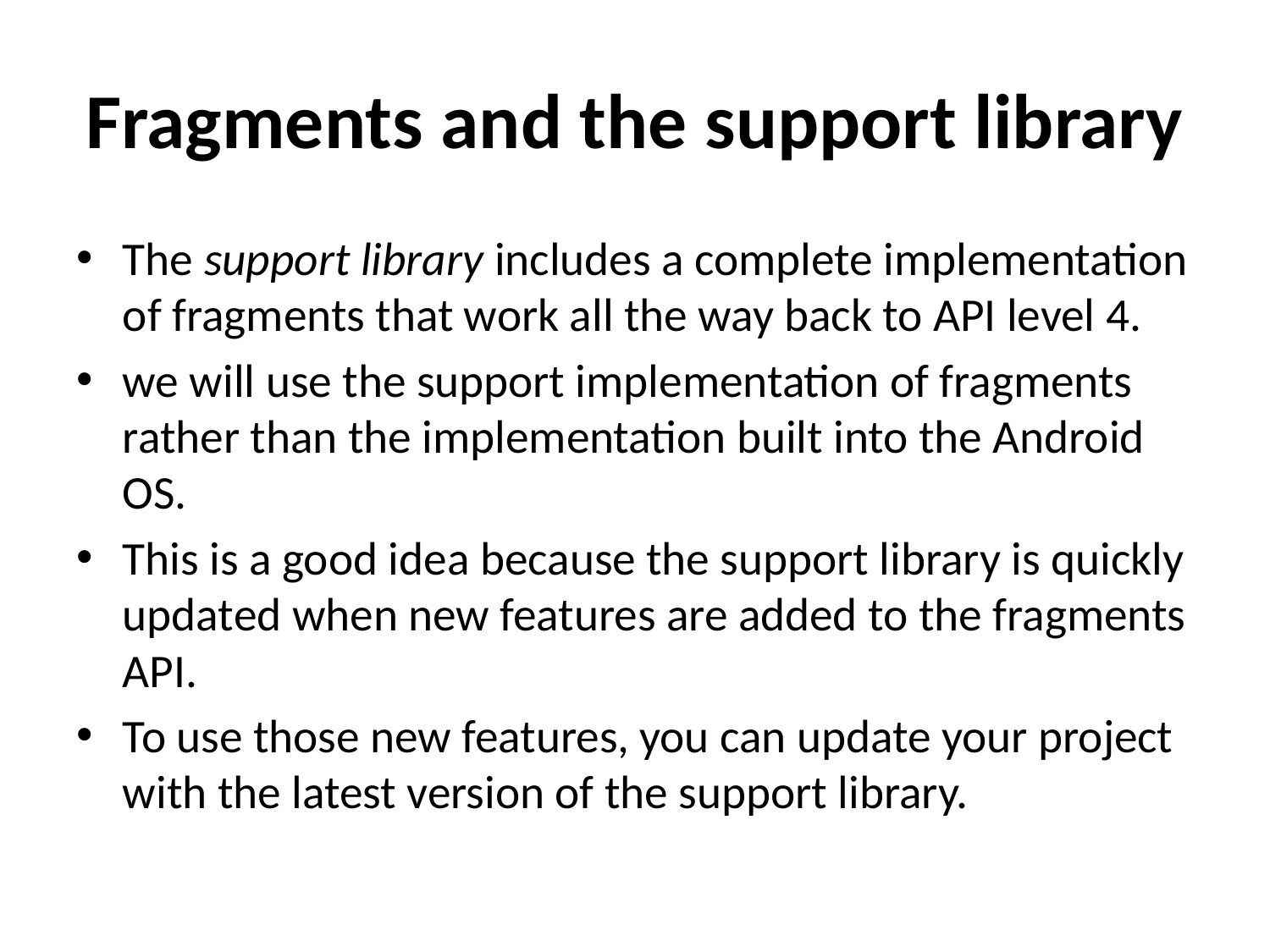

# Fragments and the support library
The support library includes a complete implementation of fragments that work all the way back to API level 4.
we will use the support implementation of fragments rather than the implementation built into the Android OS.
This is a good idea because the support library is quickly updated when new features are added to the fragments API.
To use those new features, you can update your project with the latest version of the support library.